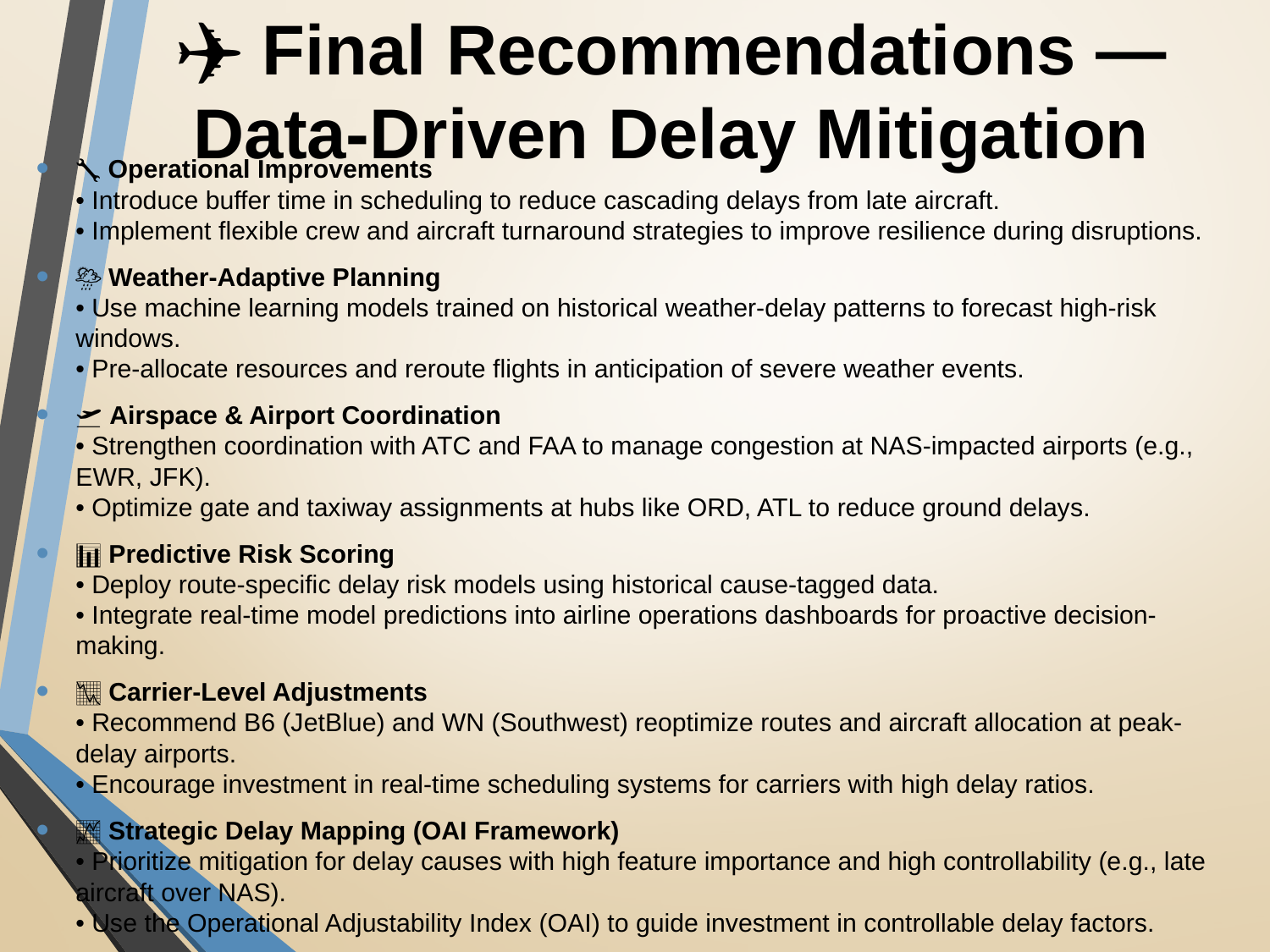

# ✈️ Final Recommendations — Data-Driven Delay Mitigation
🔧 Operational Improvements
• Introduce buffer time in scheduling to reduce cascading delays from late aircraft.
• Implement flexible crew and aircraft turnaround strategies to improve resilience during disruptions.
🌦️ Weather-Adaptive Planning
• Use machine learning models trained on historical weather-delay patterns to forecast high-risk windows.
• Pre-allocate resources and reroute flights in anticipation of severe weather events.
🛫 Airspace & Airport Coordination
• Strengthen coordination with ATC and FAA to manage congestion at NAS-impacted airports (e.g., EWR, JFK).
• Optimize gate and taxiway assignments at hubs like ORD, ATL to reduce ground delays.
📊 Predictive Risk Scoring
• Deploy route-specific delay risk models using historical cause-tagged data.
• Integrate real-time model predictions into airline operations dashboards for proactive decision-making.
📉 Carrier-Level Adjustments
• Recommend B6 (JetBlue) and WN (Southwest) reoptimize routes and aircraft allocation at peak-delay airports.
• Encourage investment in real-time scheduling systems for carriers with high delay ratios.
📈 Strategic Delay Mapping (OAI Framework)
• Prioritize mitigation for delay causes with high feature importance and high controllability (e.g., late aircraft over NAS).
• Use the Operational Adjustability Index (OAI) to guide investment in controllable delay factors.